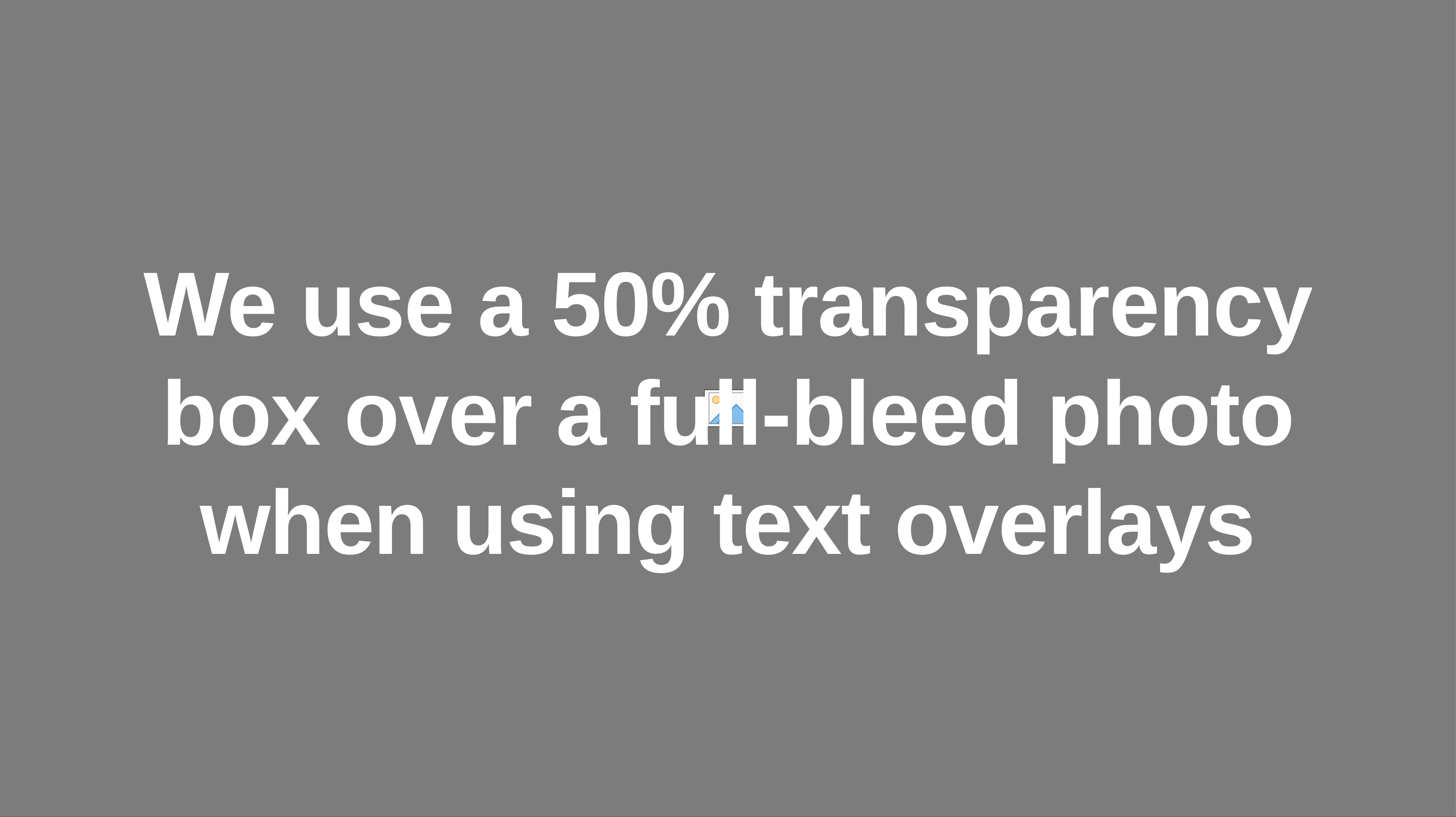

# We use a 50% transparency box over a full-bleed photo when using text overlays